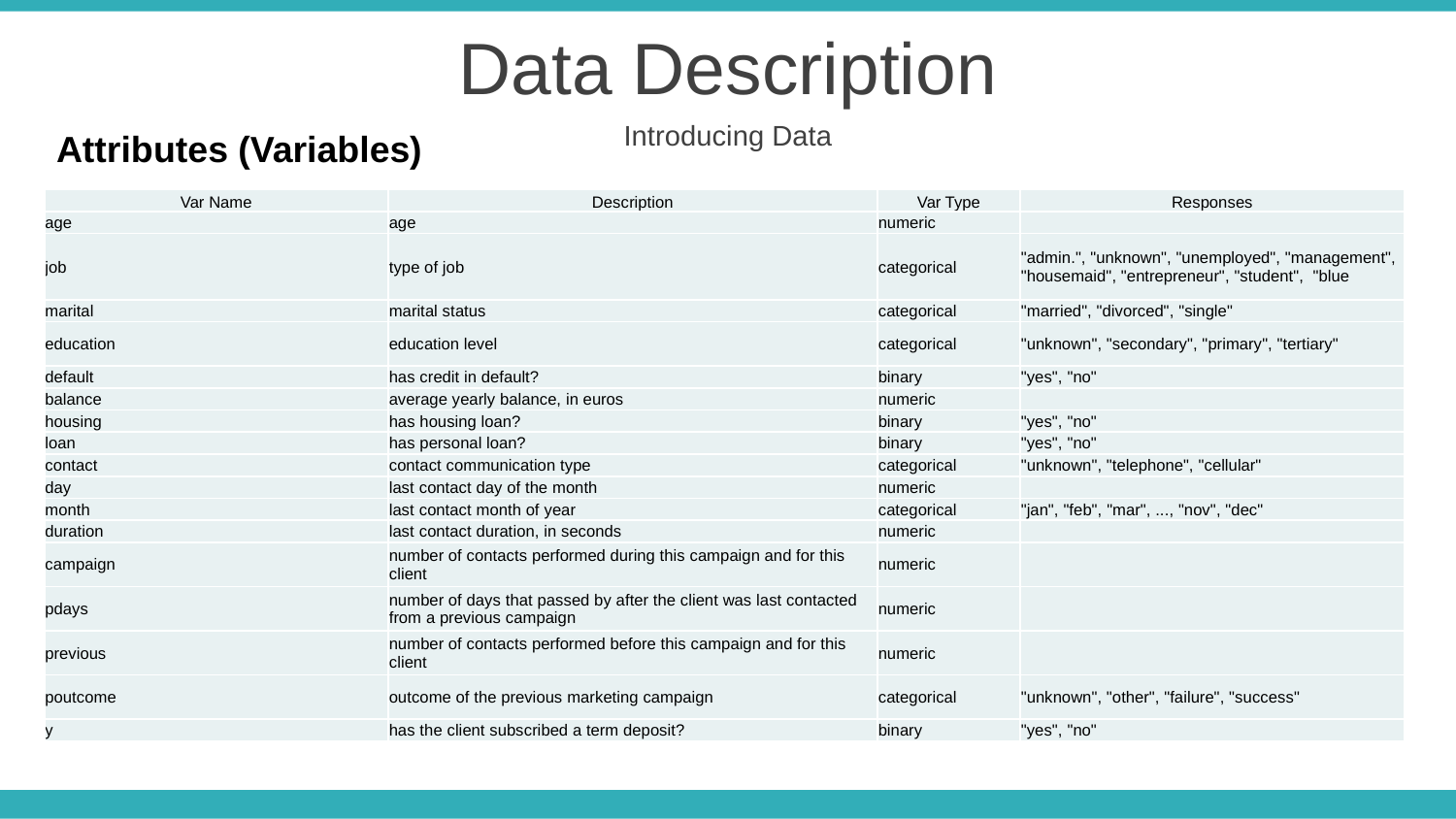

Data Description
Introducing Data
Attributes (Variables)
| Var Name | Description | Var Type | Responses |
| --- | --- | --- | --- |
| age | age | numeric |  |
| job | type of job | categorical | "admin.", "unknown", "unemployed", "management", "housemaid", "entrepreneur", "student", "blue |
| marital | marital status | categorical | "married", "divorced", "single" |
| education | education level | categorical | "unknown", "secondary", "primary", "tertiary" |
| default | has credit in default? | binary | "yes", "no" |
| balance | average yearly balance, in euros | numeric |  |
| housing | has housing loan? | binary | "yes", "no" |
| loan | has personal loan? | binary | "yes", "no" |
| contact | contact communication type | categorical | "unknown", "telephone", "cellular" |
| day | last contact day of the month | numeric |  |
| month | last contact month of year | categorical | "jan", "feb", "mar", ..., "nov", "dec" |
| duration | last contact duration, in seconds | numeric |  |
| campaign | number of contacts performed during this campaign and for this client | numeric |  |
| pdays | number of days that passed by after the client was last contacted from a previous campaign | numeric |  |
| previous | number of contacts performed before this campaign and for this client | numeric |  |
| poutcome | outcome of the previous marketing campaign | categorical | "unknown", "other", "failure", "success" |
| y | has the client subscribed a term deposit? | binary | "yes", "no" |